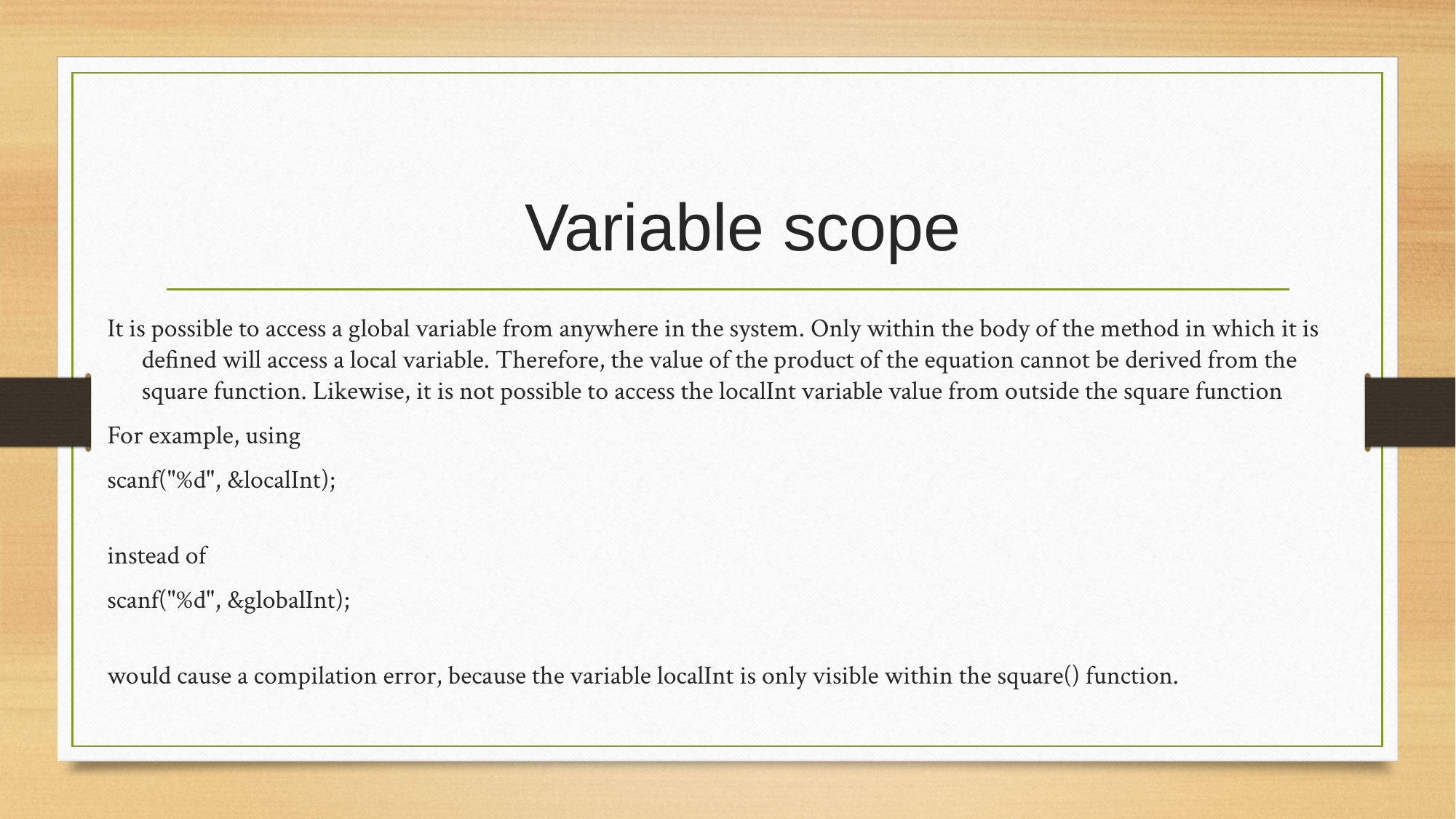

# Variable scope
It is possible to access a global variable from anywhere in the system. Only within the body of the method in which it is defined will access a local variable. Therefore, the value of the product of the equation cannot be derived from the square function. Likewise, it is not possible to access the localInt variable value from outside the square function
For example, using
scanf("%d", &localInt);
instead of
scanf("%d", &globalInt);
would cause a compilation error, because the variable localInt is only visible within the square() function.